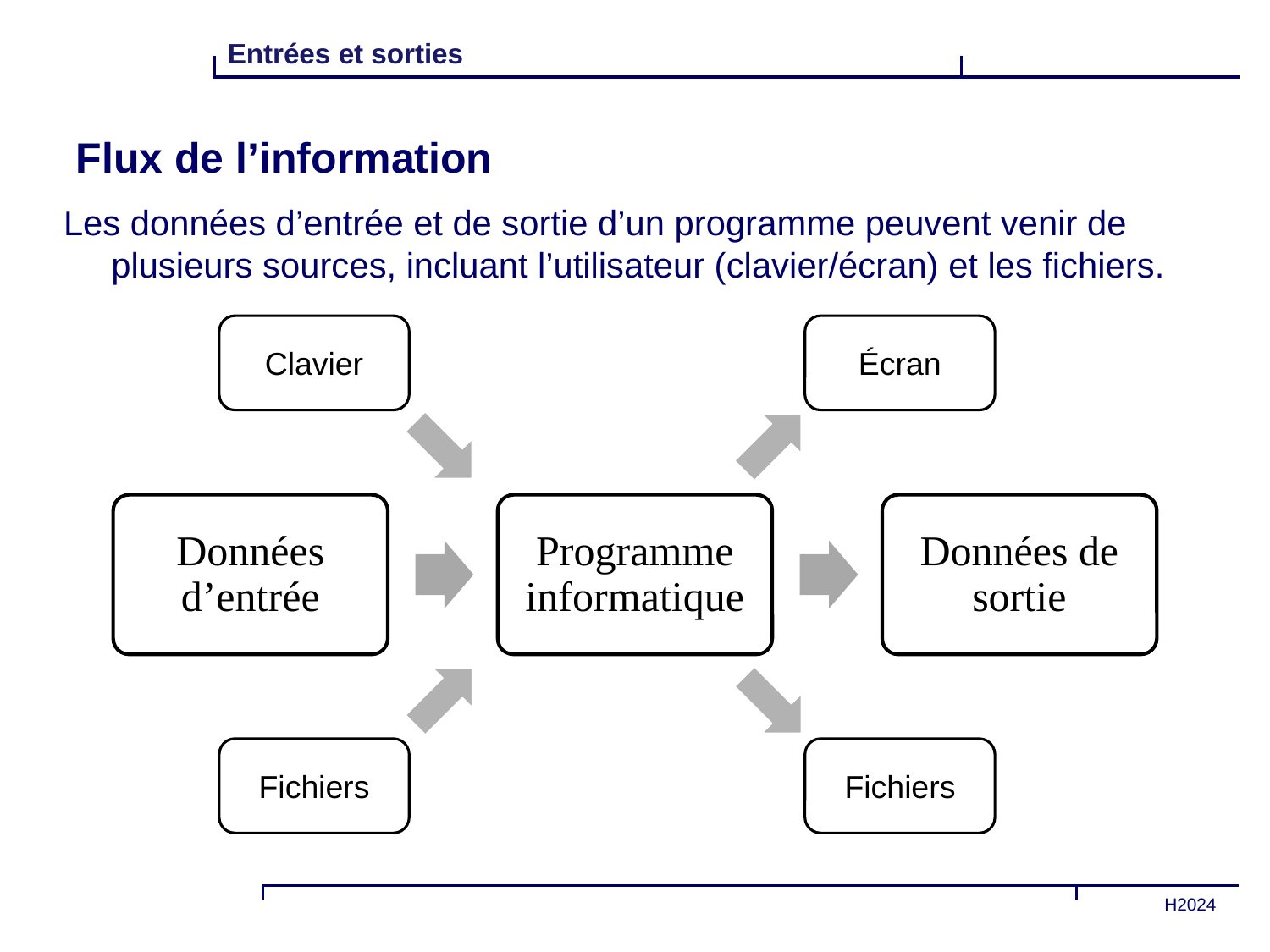

# Flux de l’information
Les données d’entrée et de sortie d’un programme peuvent venir de plusieurs sources, incluant l’utilisateur (clavier/écran) et les fichiers.
Clavier
Écran

Données d’entrée
Programme informatique
Données de sortie

Fichiers
Fichiers